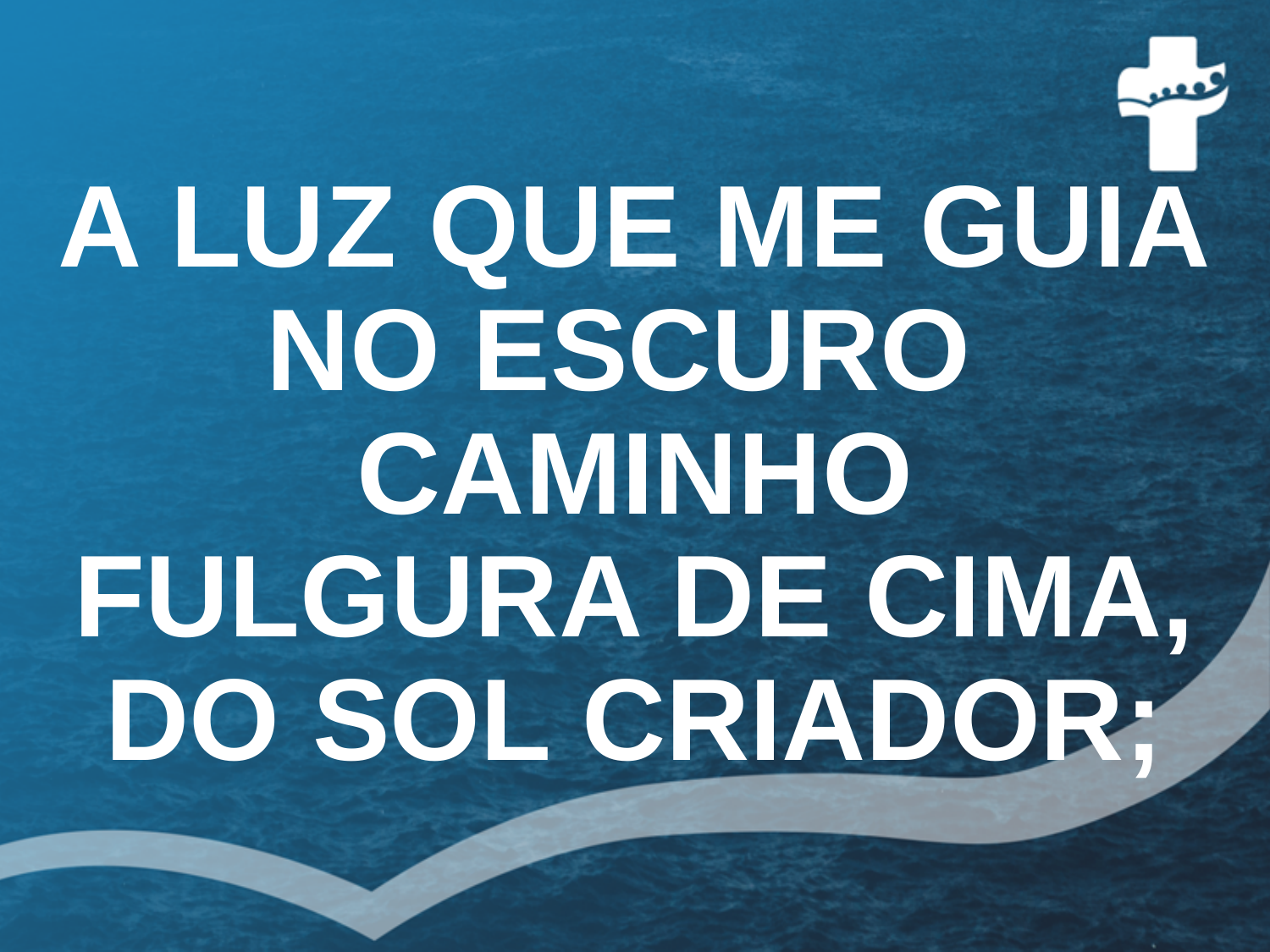

# A LUZ QUE ME GUIA NO ESCURO  CAMINHO FULGURA DE CIMA, DO SOL CRIADOR;